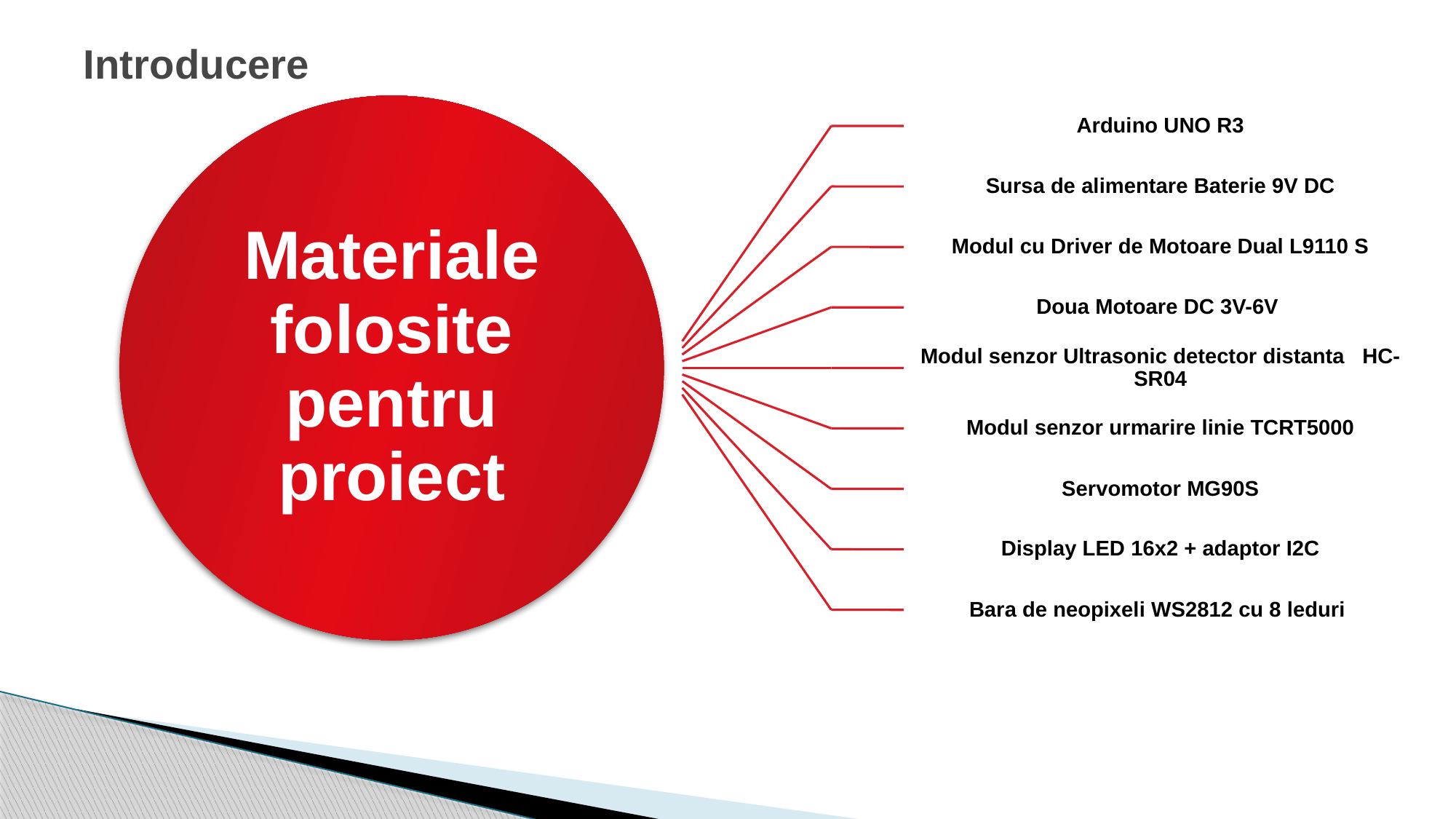

# Introducere
Materiale folosite pentru proiect
Arduino UNO R3
Sursa de alimentare Baterie 9V DC
Modul cu Driver de Motoare Dual L9110 S
Doua Motoare DC 3V-6V
Modul senzor Ultrasonic detector distanta   HC-SR04
Modul senzor urmarire linie TCRT5000
Servomotor MG90S
Display LED 16x2 + adaptor I2C
Bara de neopixeli WS2812 cu 8 leduri